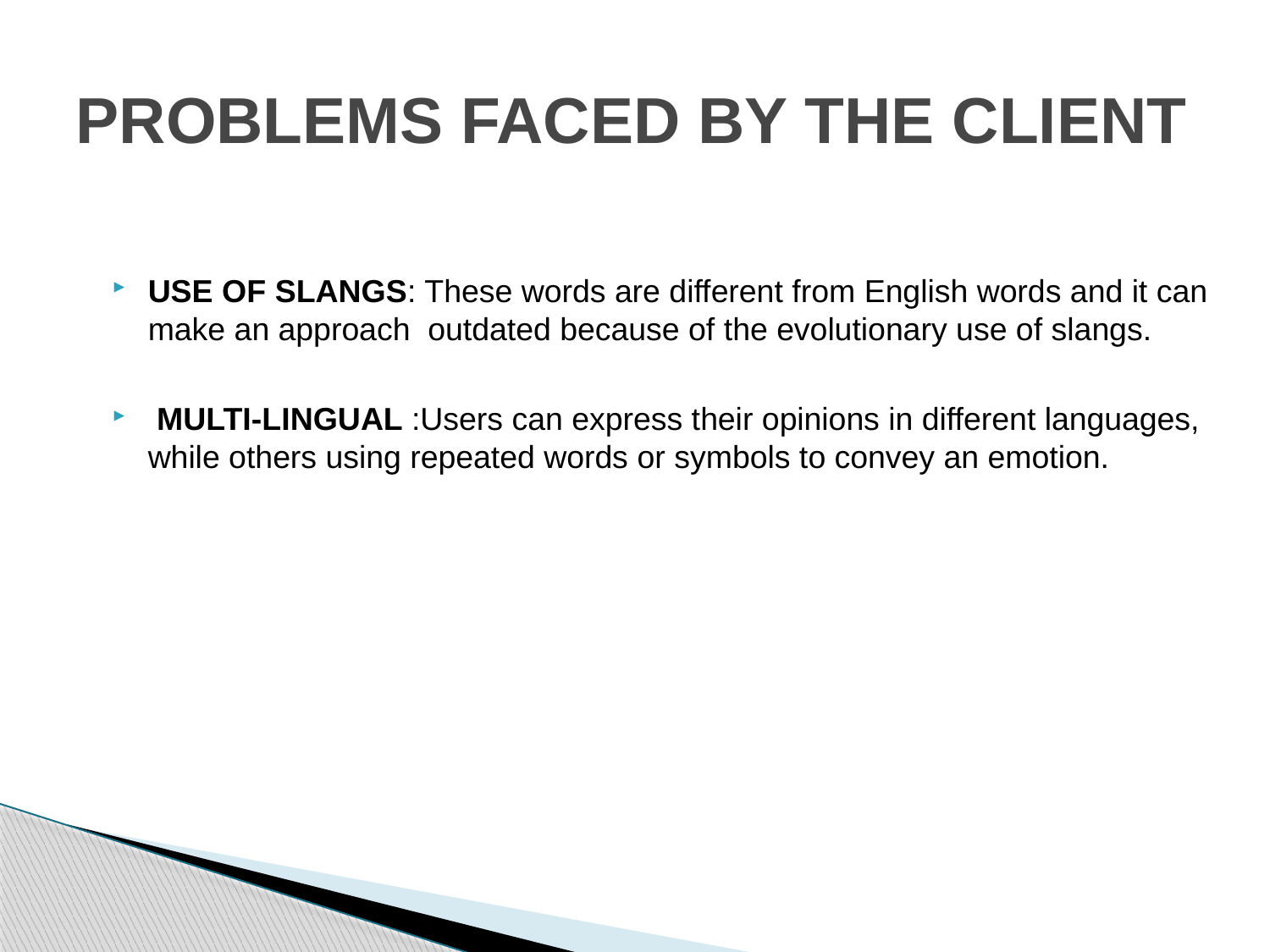

# PROBLEMS FACED BY THE CLIENT
USE OF SLANGS: These words are different from English words and it can make an approach  outdated because of the evolutionary use of slangs.

 MULTI-LINGUAL :Users can express their opinions in different languages, while others using repeated words or symbols to convey an emotion.